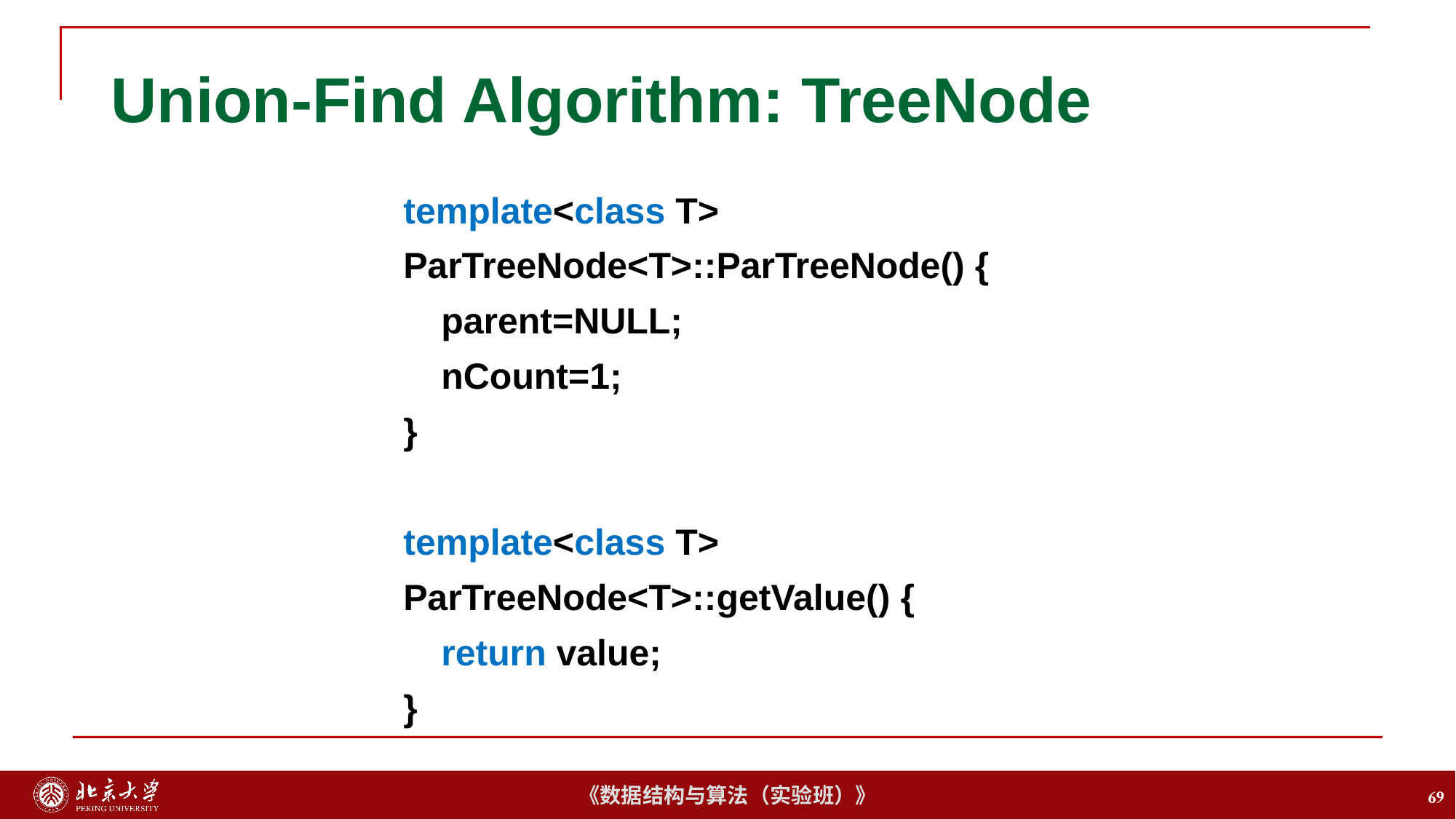

# Union-Find Algorithm: TreeNode
template<class T>
ParTreeNode<T>::ParTreeNode() {
	parent=NULL;
	nCount=1;
}

template<class T>
ParTreeNode<T>::getValue() {
	return value;
}
69